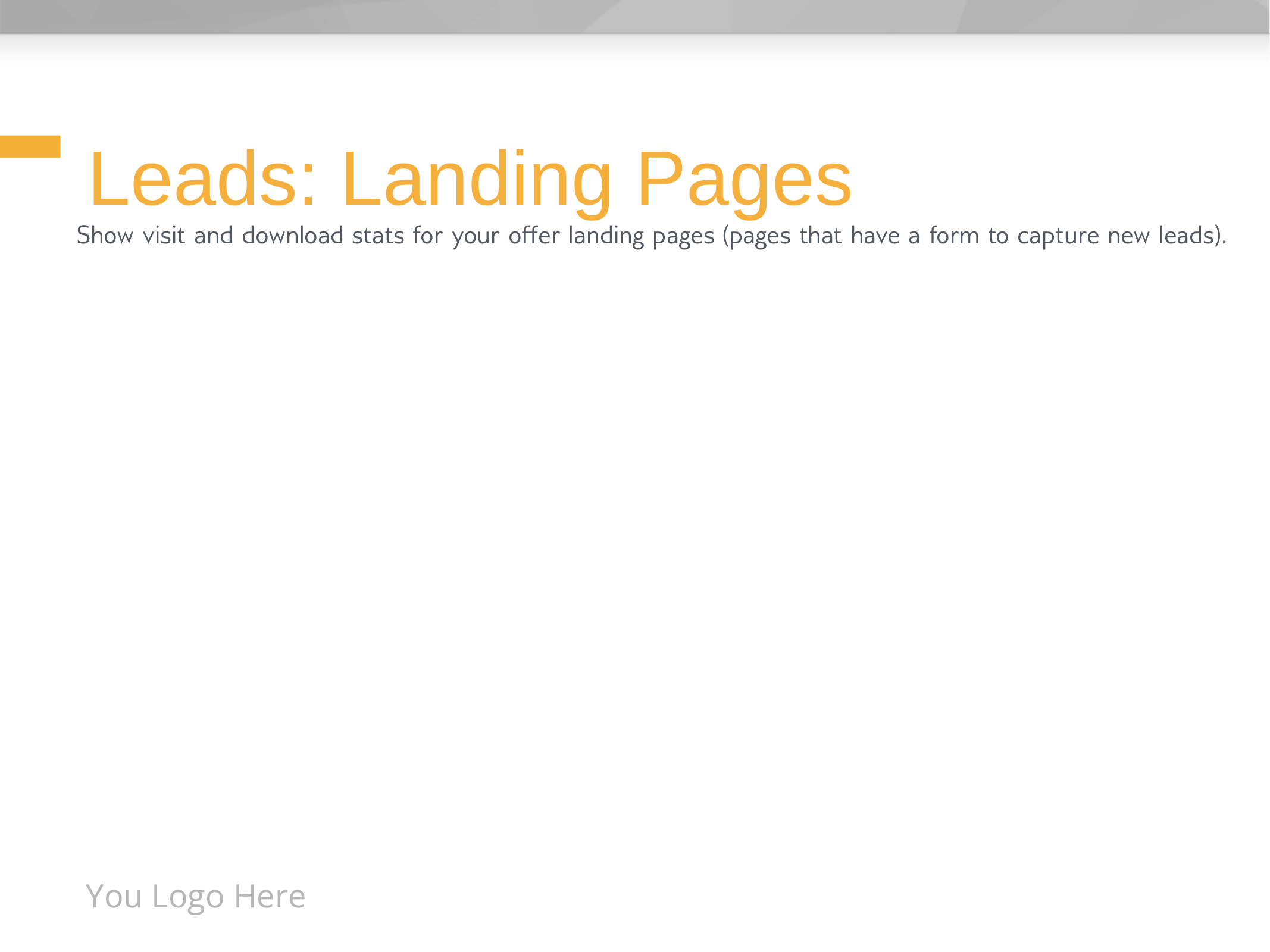

# Leads: Landing Pages
Show visit and download stats for your offer landing pages (pages that have a form to capture new leads).

You Logo Here